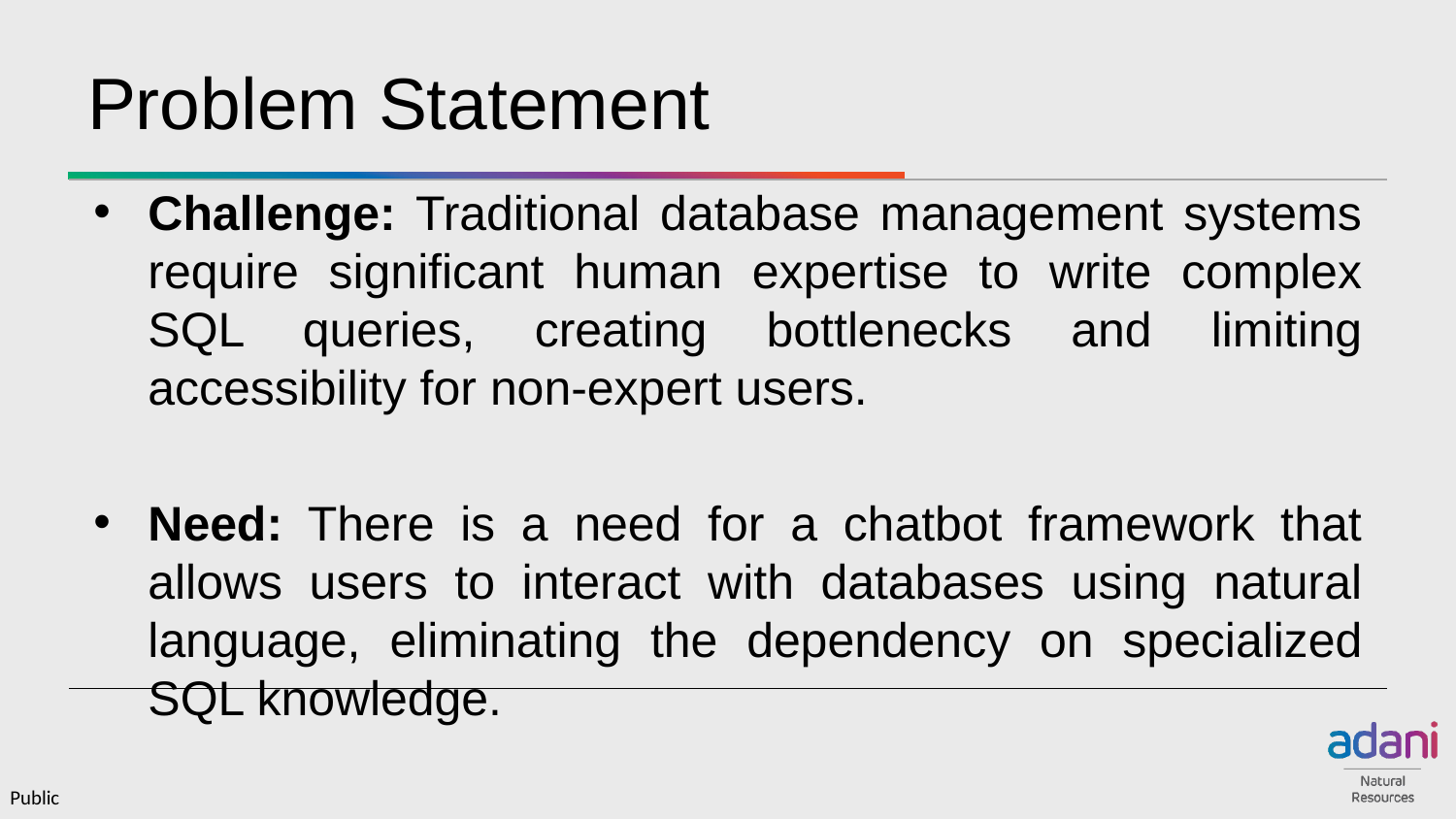

# Problem Statement
Challenge: Traditional database management systems require significant human expertise to write complex SQL queries, creating bottlenecks and limiting accessibility for non-expert users.

Need: There is a need for a chatbot framework that allows users to interact with databases using natural language, eliminating the dependency on specialized SQL knowledge.